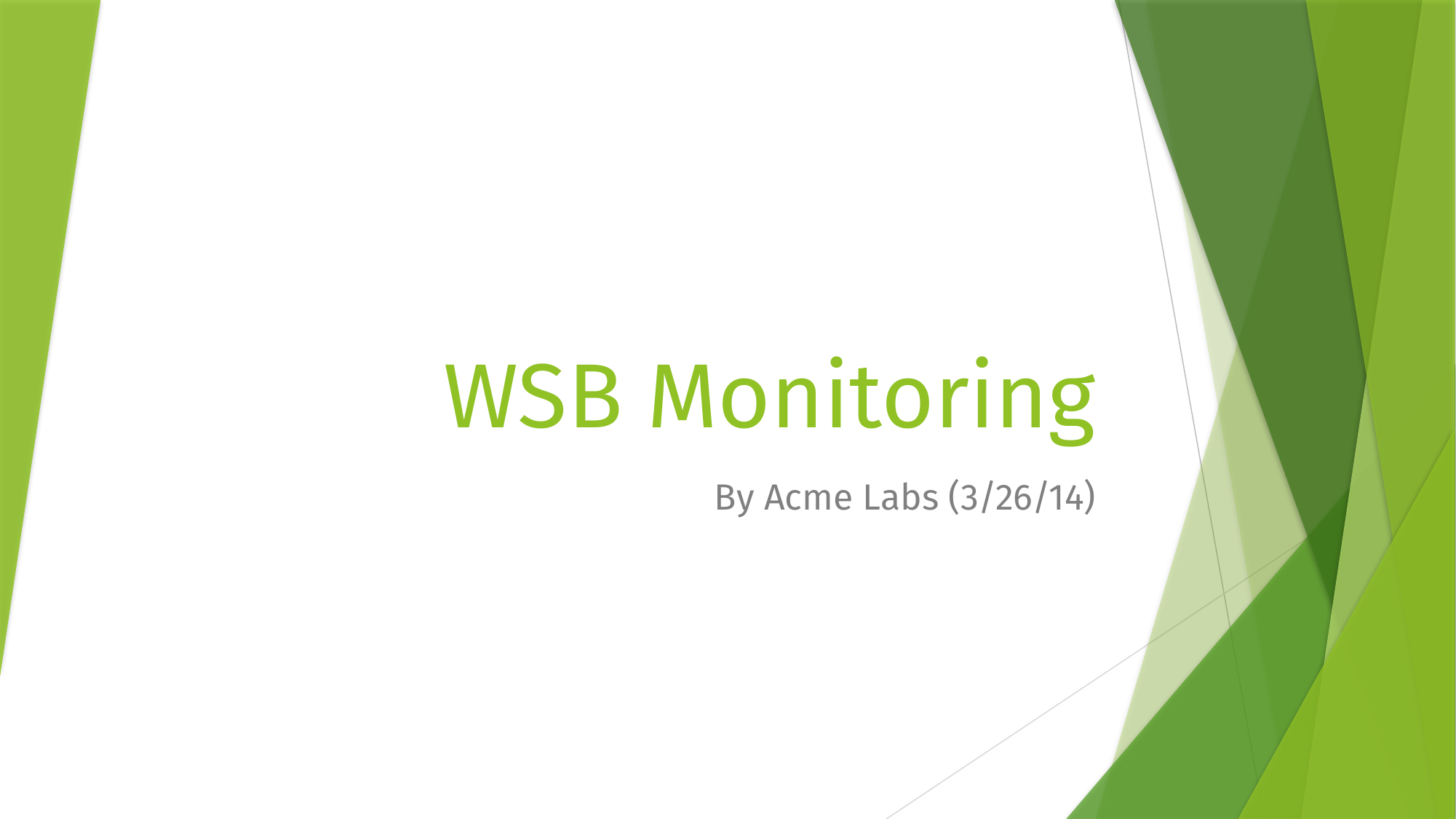

# WSB Monitoring
By Acme Labs (3/26/14)